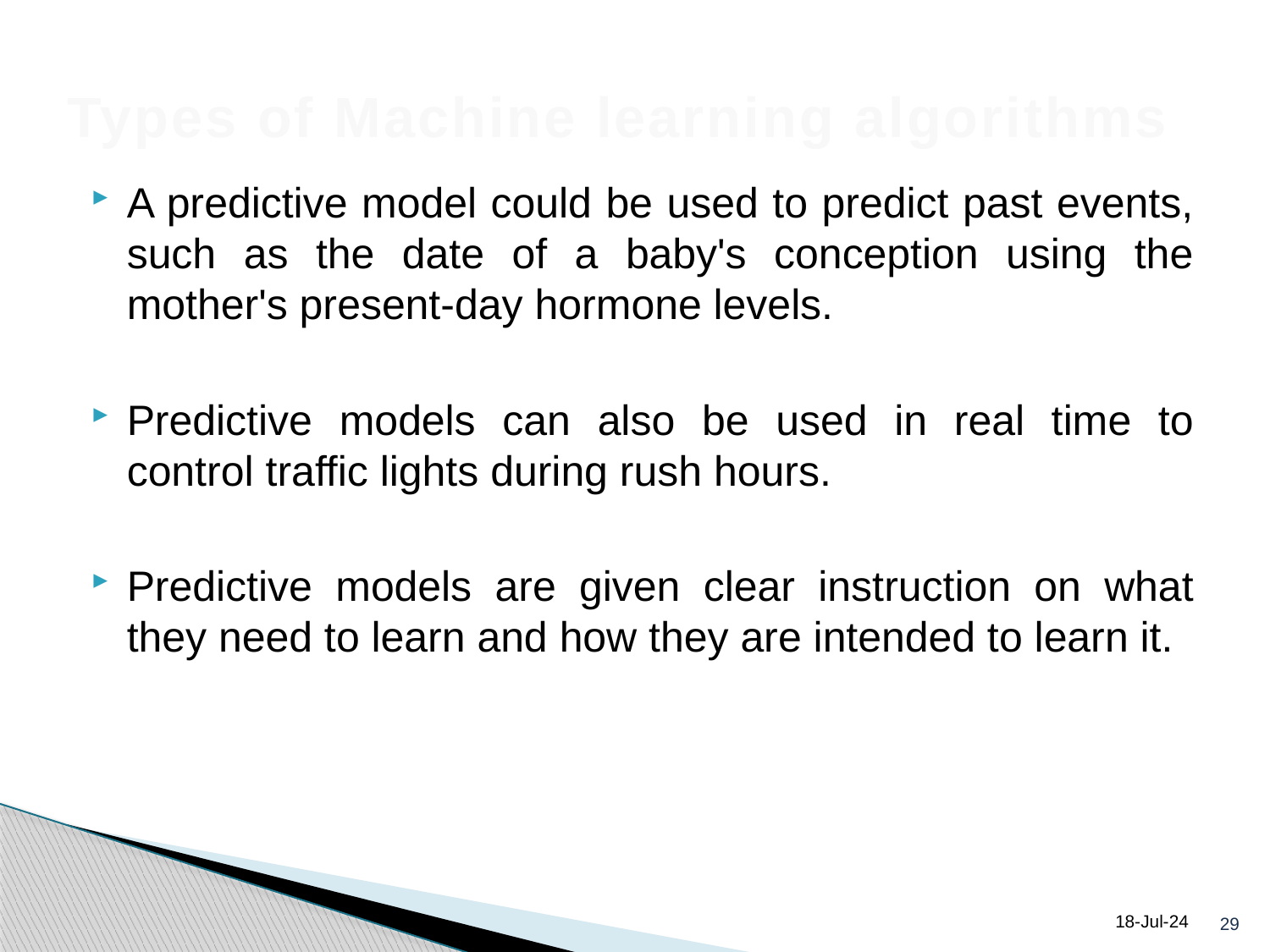

# Types of Machine learning algorithms
A predictive model could be used to predict past events, such as the date of a baby's conception using the mother's present-day hormone levels.

Predictive models can also be used in real time to control traffic lights during rush hours.

Predictive models are given clear instruction on what they need to learn and how they are intended to learn it.

29
18-Jul-24